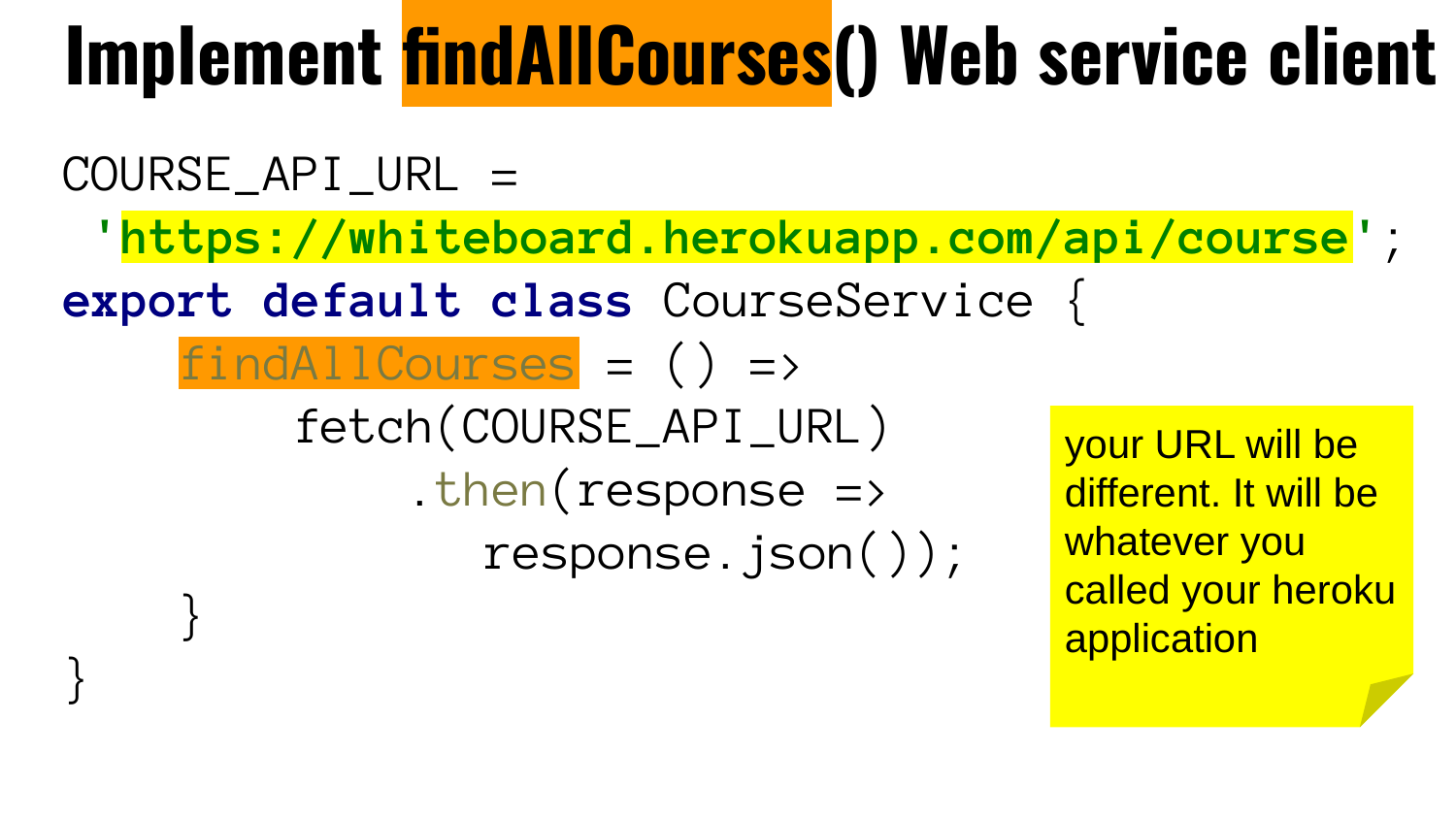

# Implement findAllCourses() Web service client
COURSE_API_URL =
 'https://whiteboard.herokuapp.com/api/course';
export default class CourseService {
    findAllCourses = () =>
        fetch(COURSE_API_URL)
            .then(response =>
  response.json());
    }
}
your URL will be different. It will be whatever you called your heroku application